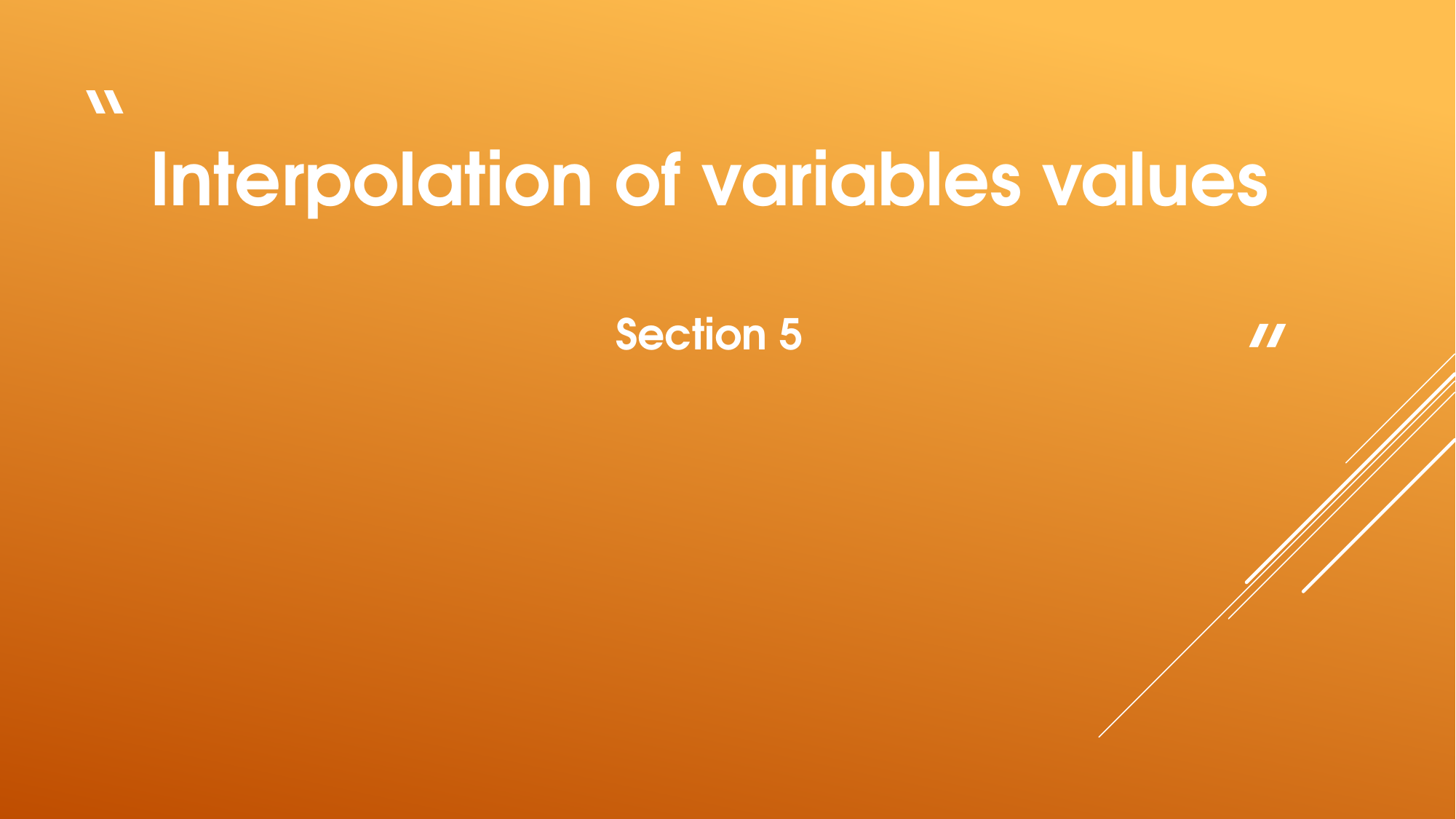

# Interpolation of variables values Section 5